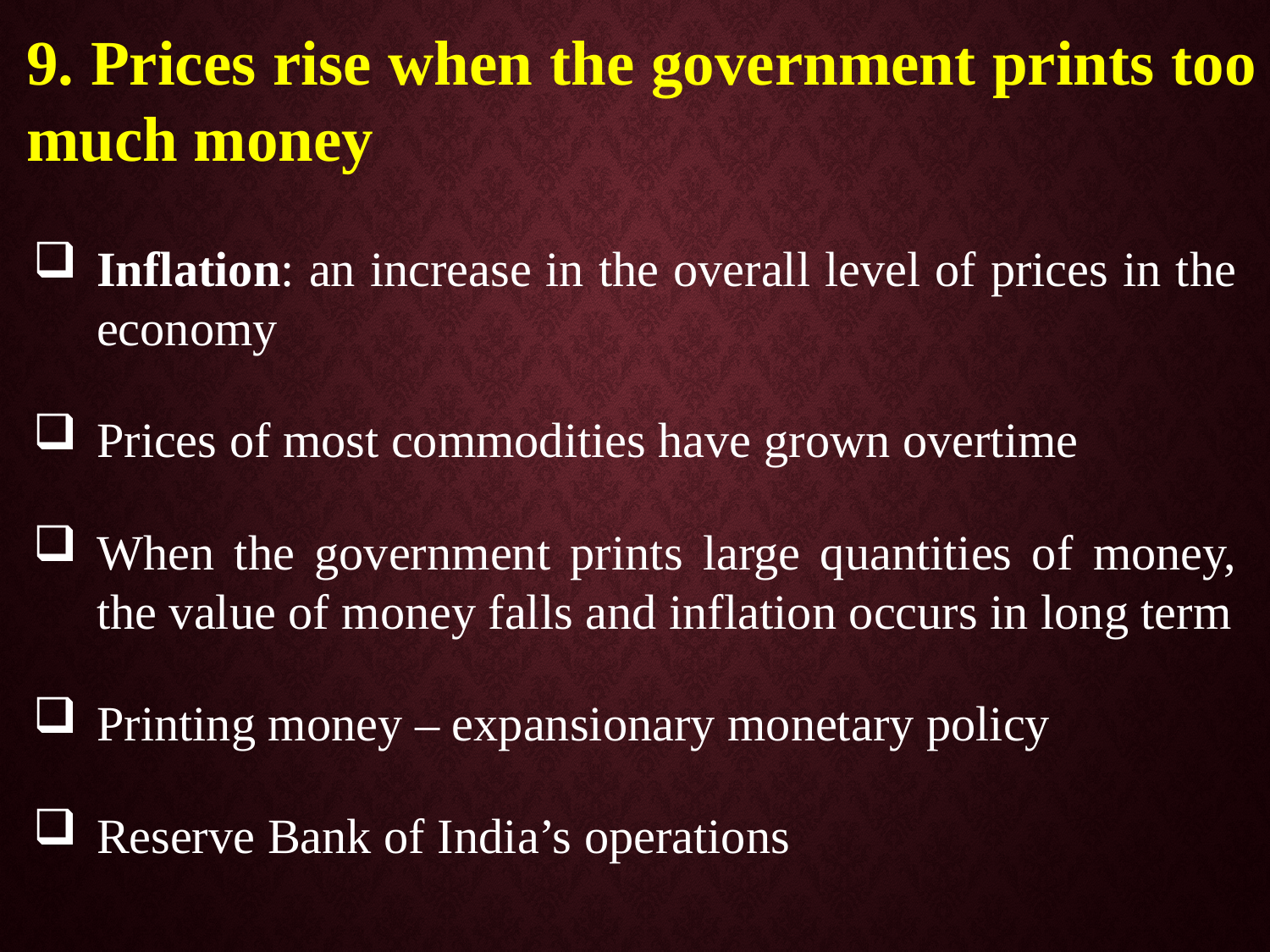

9. Prices rise when the government prints too much money
Inflation: an increase in the overall level of prices in the economy
Prices of most commodities have grown overtime
When the government prints large quantities of money, the value of money falls and inflation occurs in long term
Printing money – expansionary monetary policy
Reserve Bank of India’s operations